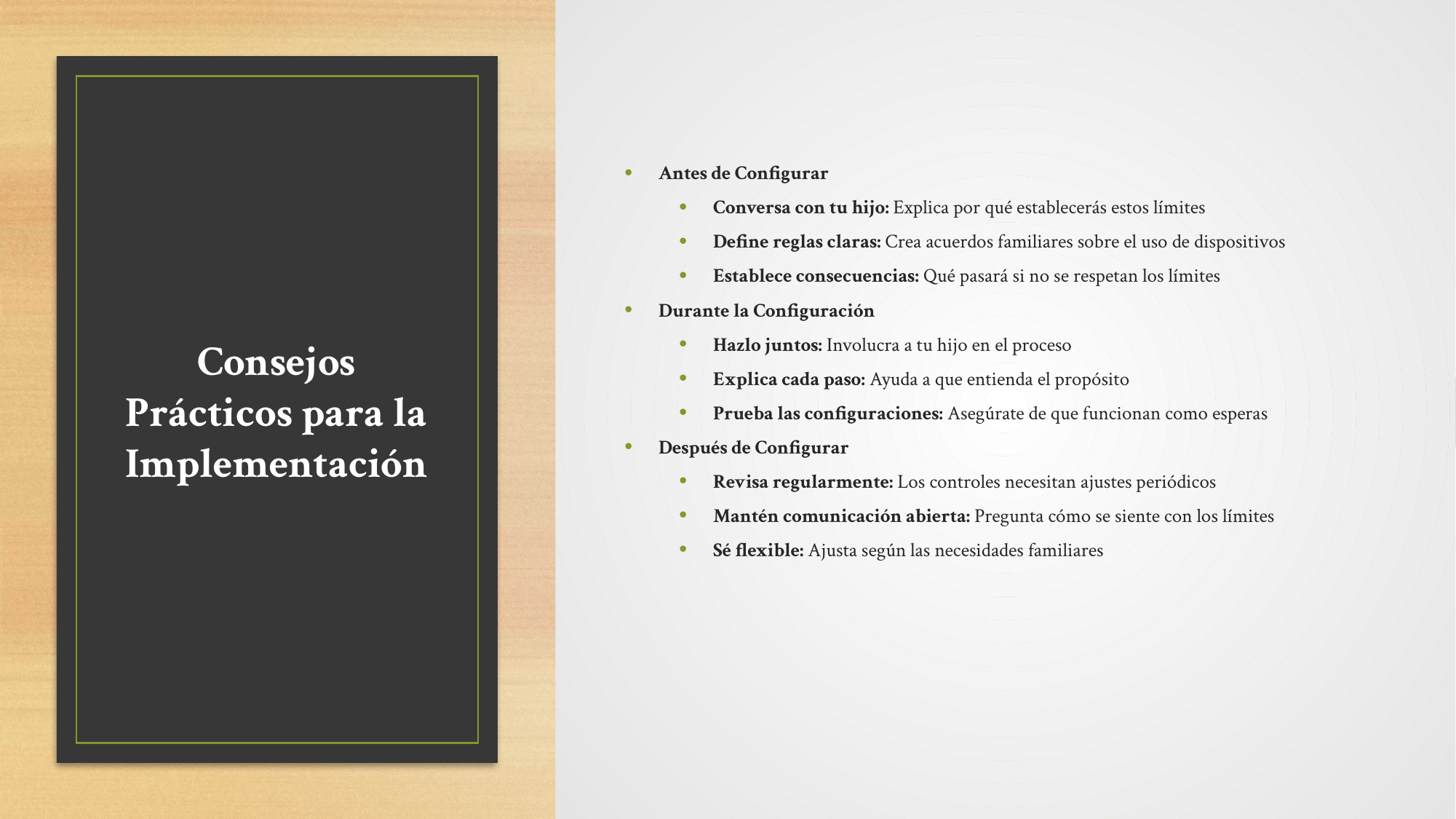

Antes de Configurar
Conversa con tu hijo: Explica por qué establecerás estos límites
Define reglas claras: Crea acuerdos familiares sobre el uso de dispositivos
Establece consecuencias: Qué pasará si no se respetan los límites
Durante la Configuración
Hazlo juntos: Involucra a tu hijo en el proceso
Explica cada paso: Ayuda a que entienda el propósito
Prueba las configuraciones: Asegúrate de que funcionan como esperas
Después de Configurar
Revisa regularmente: Los controles necesitan ajustes periódicos
Mantén comunicación abierta: Pregunta cómo se siente con los límites
Sé flexible: Ajusta según las necesidades familiares

# Consejos Prácticos para la Implementación